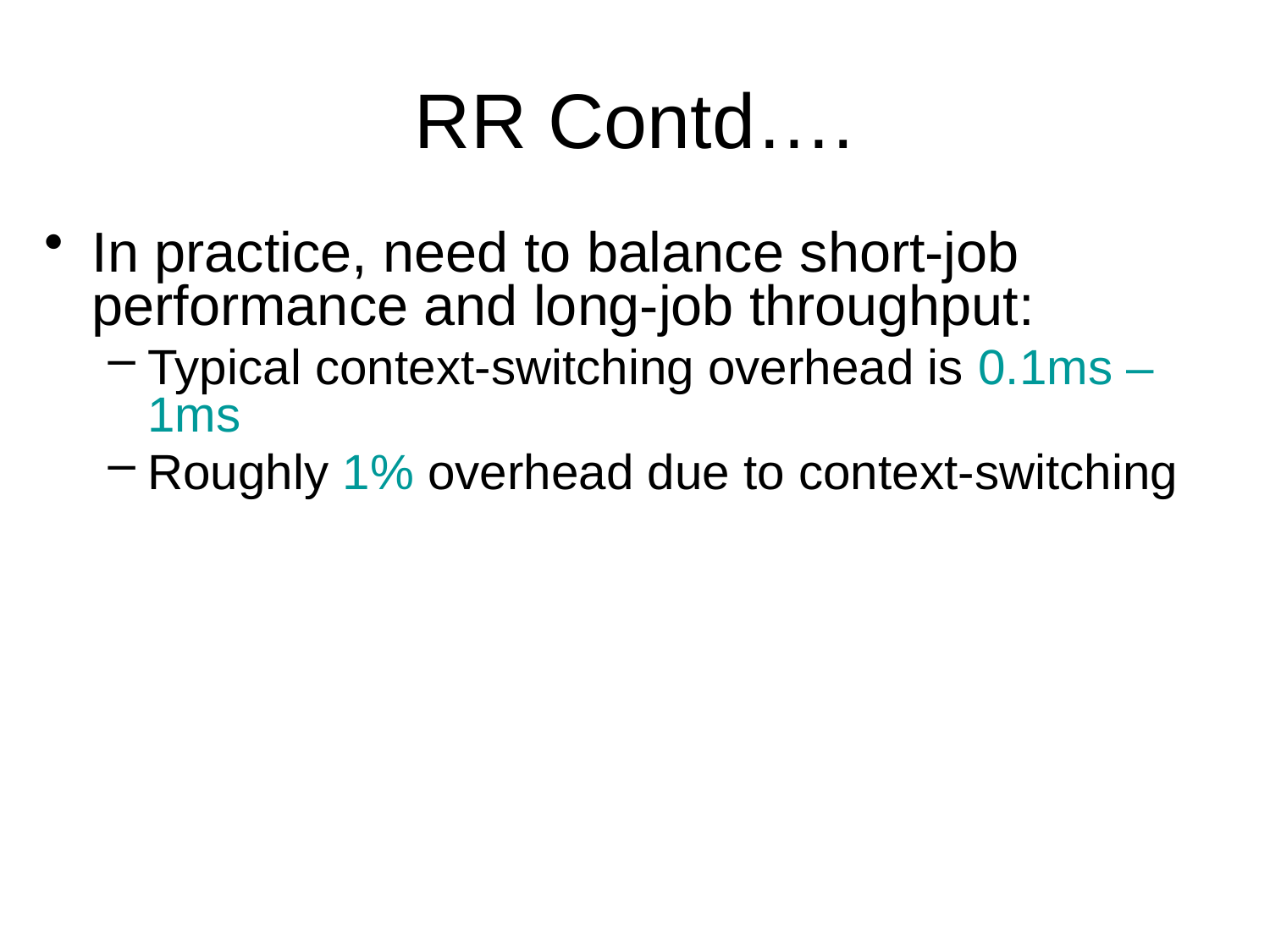

# RR Contd….
In practice, need to balance short-job performance and long-job throughput:
Typical context-switching overhead is 0.1ms – 1ms
Roughly 1% overhead due to context-switching